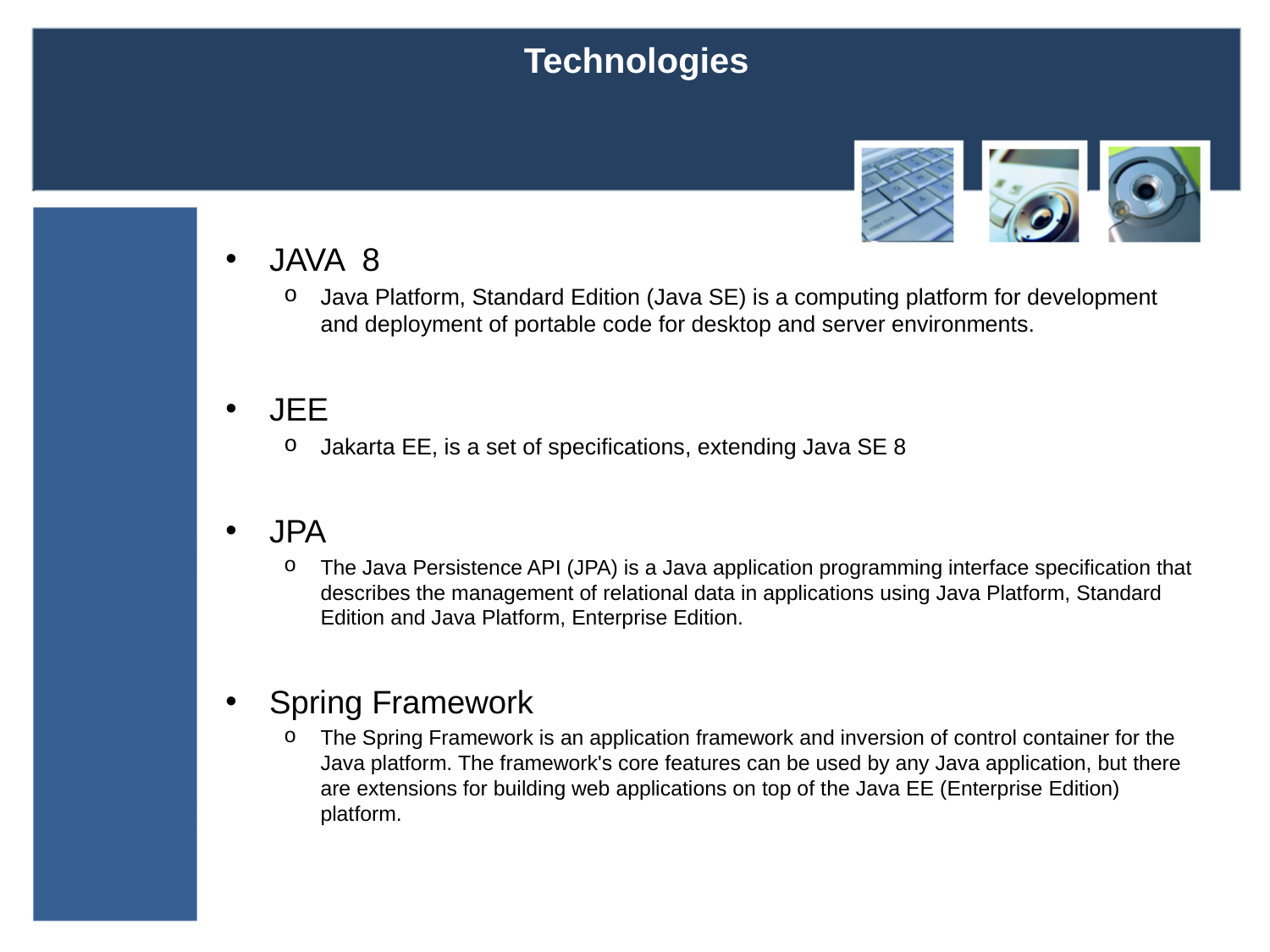

Technologies
JAVA  8
Java Platform, Standard Edition (Java SE) is a computing platform for development and deployment of portable code for desktop and server environments.

JEE
Jakarta EE, is a set of specifications, extending Java SE 8

JPA
The Java Persistence API (JPA) is a Java application programming interface specification that describes the management of relational data in applications using Java Platform, Standard Edition and Java Platform, Enterprise Edition.

Spring Framework
The Spring Framework is an application framework and inversion of control container for the Java platform. The framework's core features can be used by any Java application, but there are extensions for building web applications on top of the Java EE (Enterprise Edition) platform.